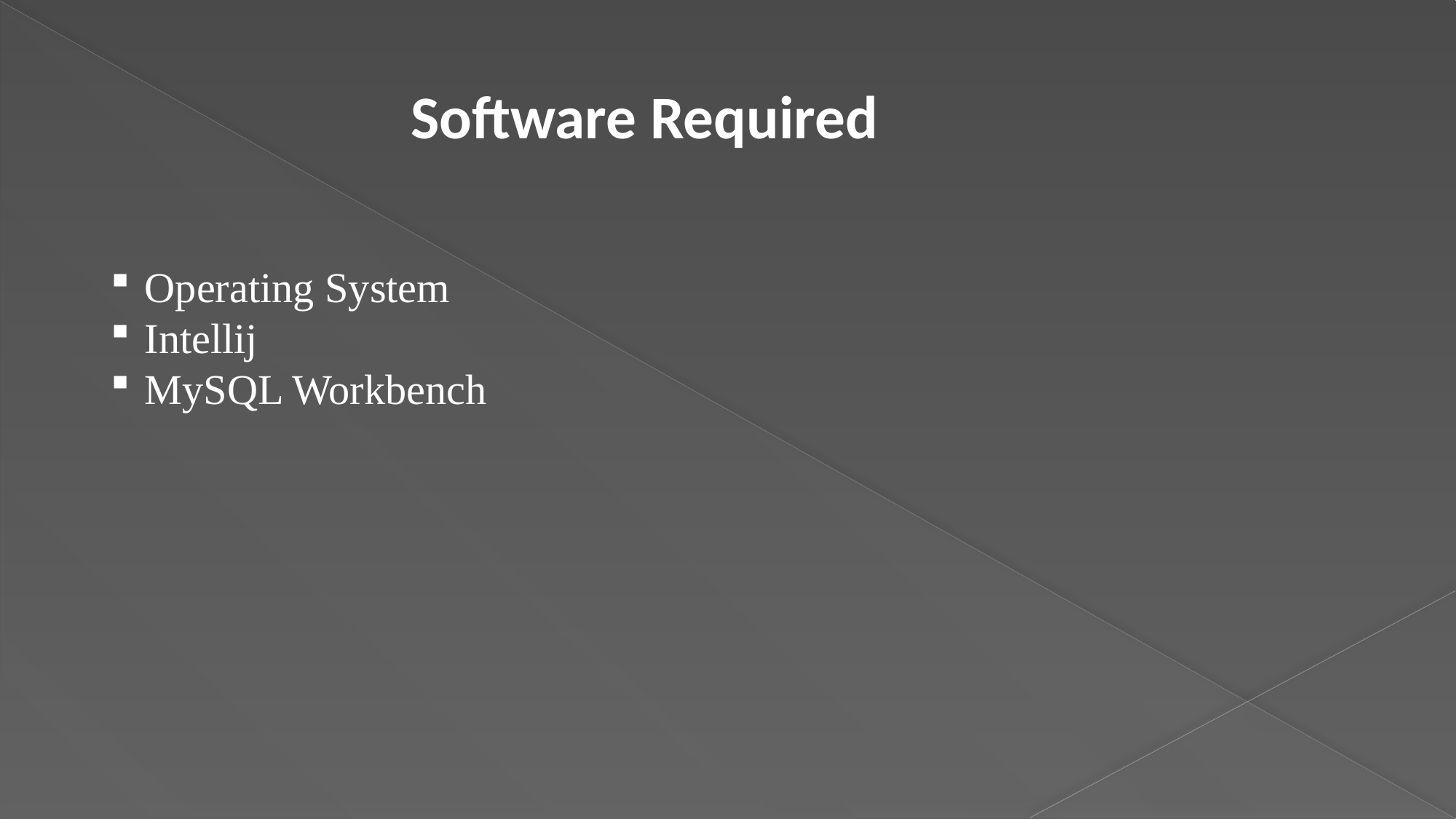

Software Required
Operating System
Intellij
MySQL Workbench